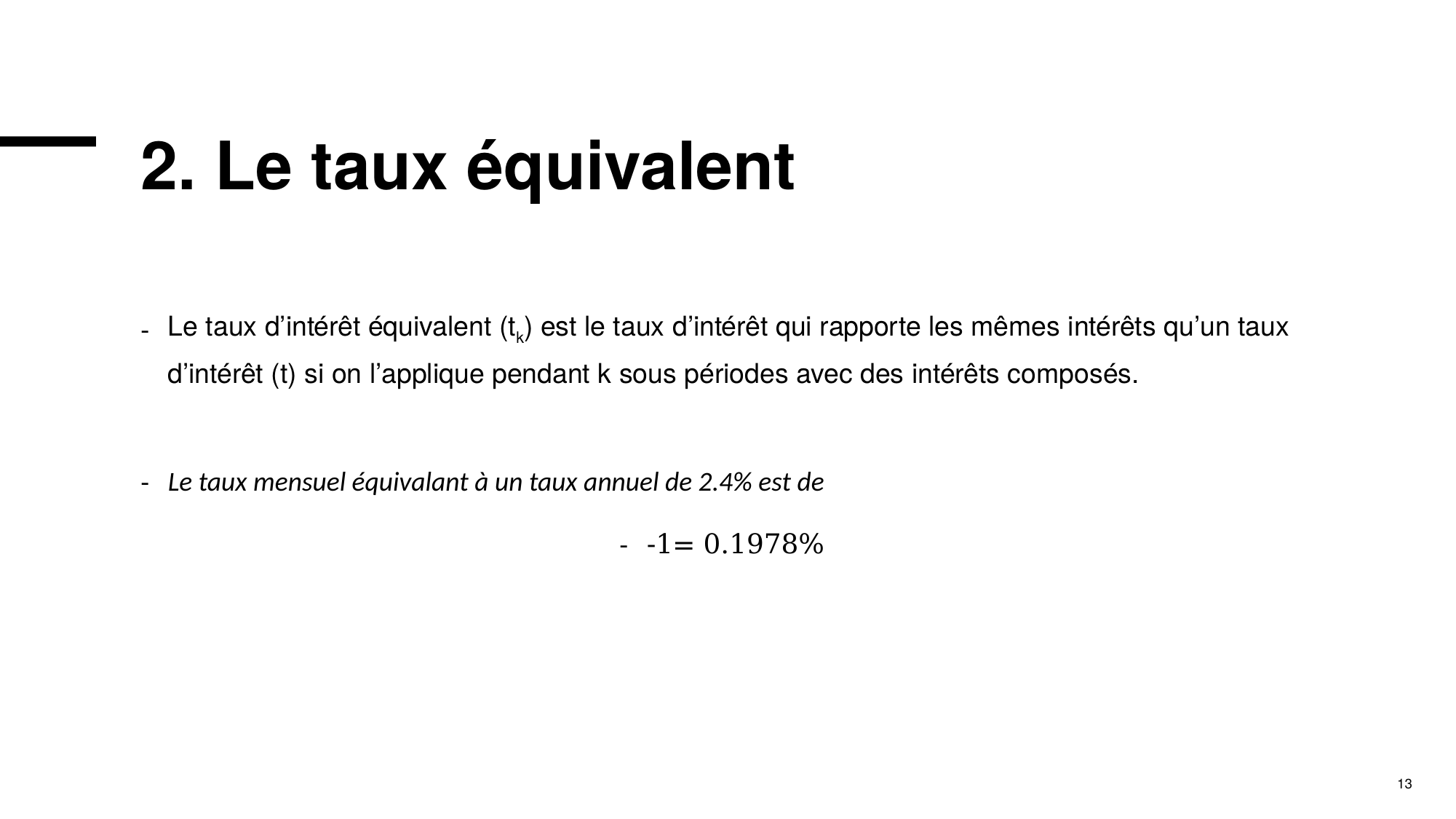

# 2. Le taux équivalent
Le taux d’intérêt équivalent (tk) est le taux d’intérêt qui rapporte les mêmes intérêts qu’un taux d’intérêt (t) si on l’applique pendant k sous périodes avec des intérêts composés.

Le taux mensuel équivalant à un taux annuel de 2.4% est de
-1= 0.1978%

13